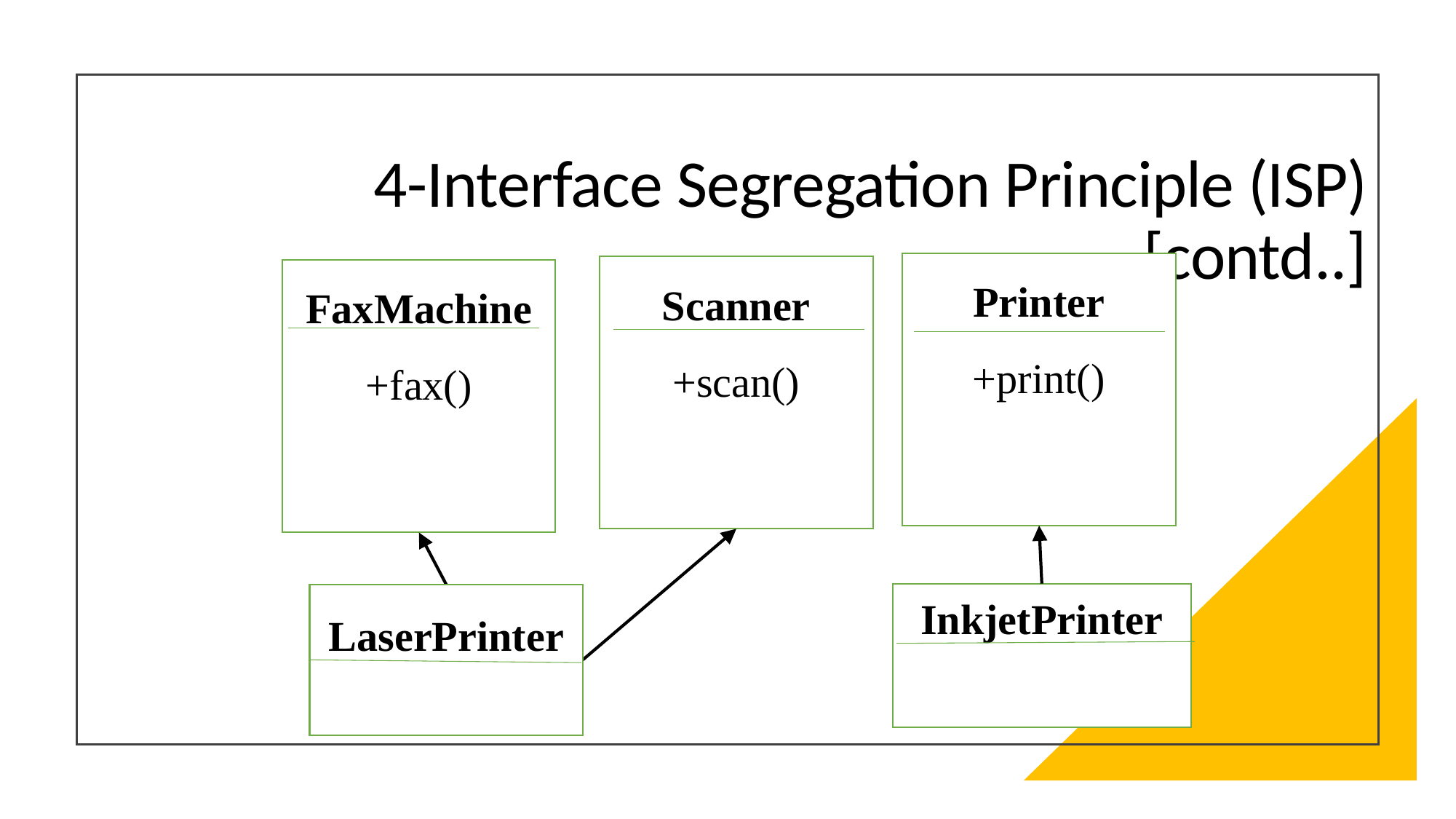

# 4-Interface Segregation Principle (ISP) [contd..]
Printer

+print()

Scanner

+scan()

FaxMachine

+fax()

InkjetPrinter

LaserPrinter